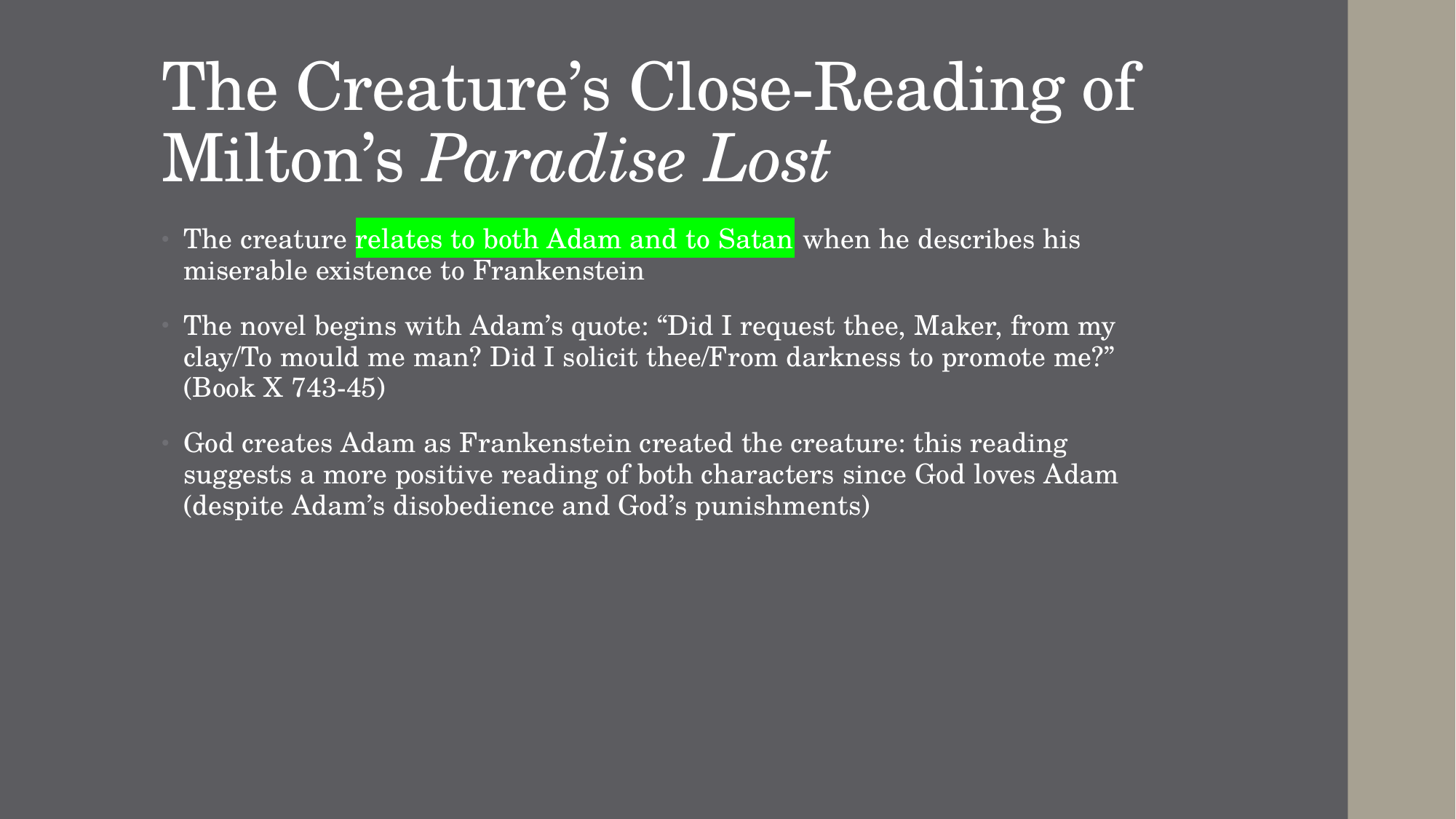

# The Creature’s Close-Reading of Milton’s Paradise Lost
The creature relates to both Adam and to Satan when he describes his miserable existence to Frankenstein
The novel begins with Adam’s quote: “Did I request thee, Maker, from my clay/To mould me man? Did I solicit thee/From darkness to promote me?” (Book X 743-45)
God creates Adam as Frankenstein created the creature: this reading suggests a more positive reading of both characters since God loves Adam (despite Adam’s disobedience and God’s punishments)